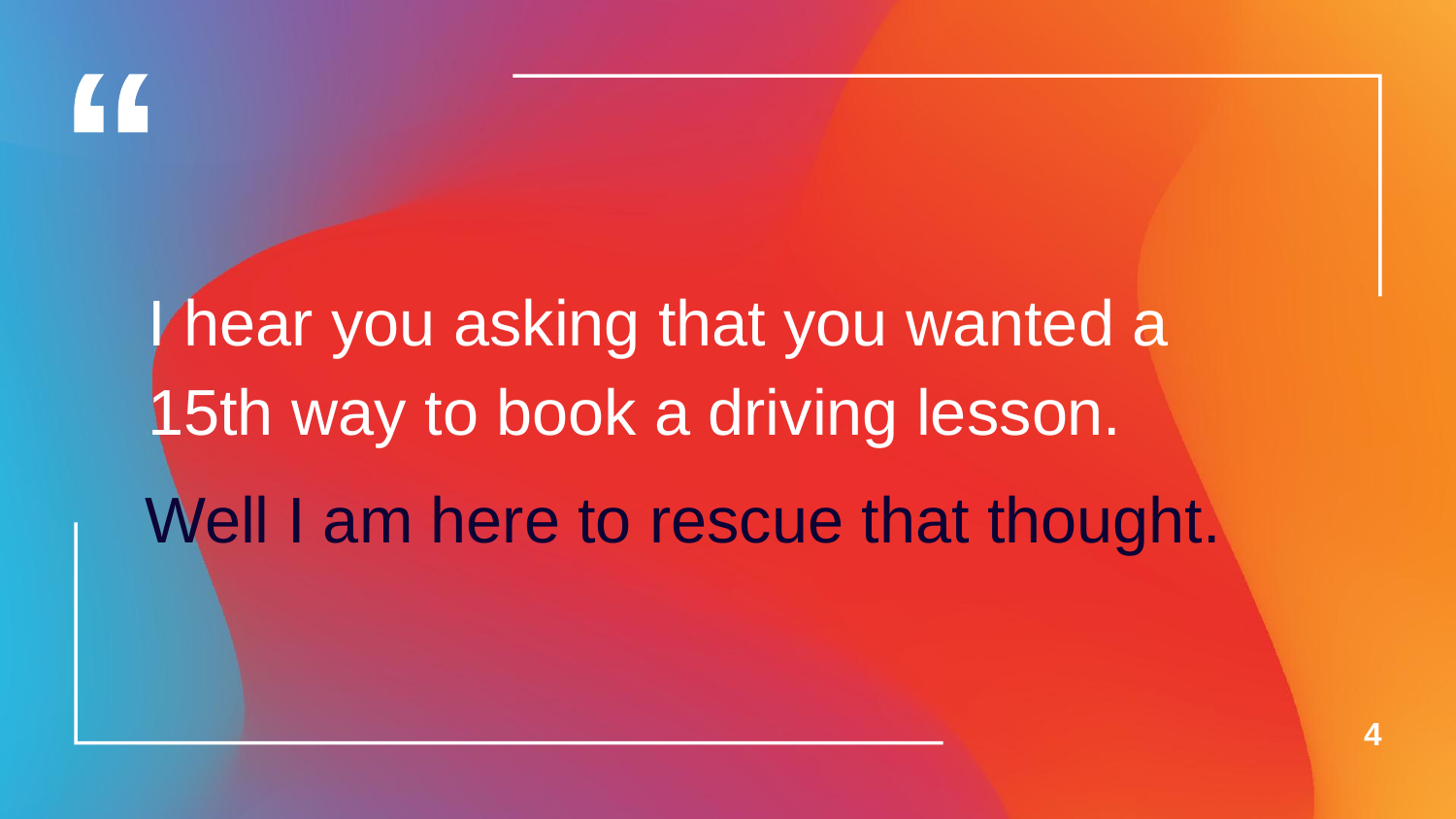

I hear you asking that you wanted a 15th way to book a driving lesson.

Well I am here to rescue that thought.
4